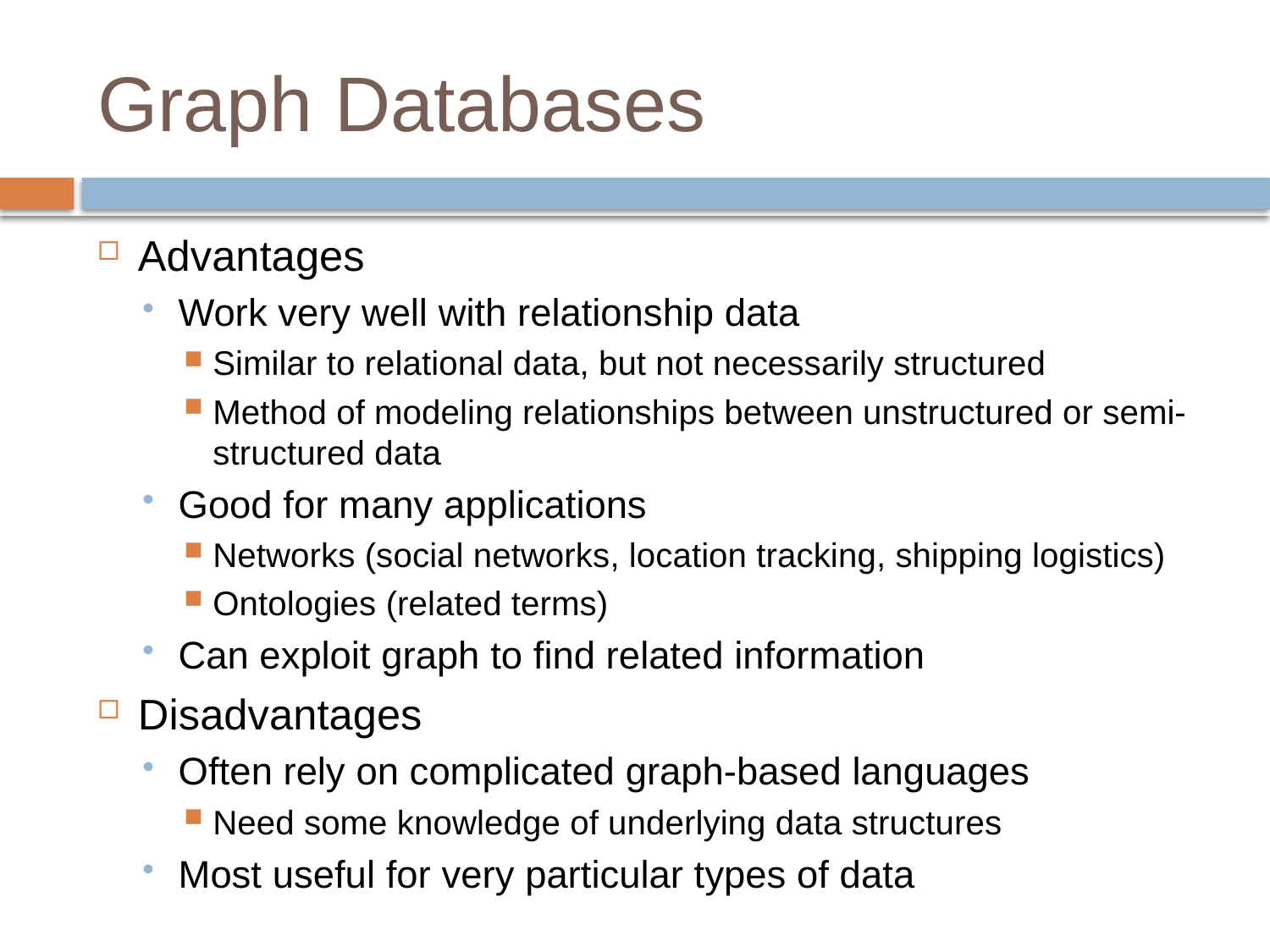

# Graph Databases
Advantages
Work very well with relationship data
Similar to relational data, but not necessarily structured
Method of modeling relationships between unstructured or semi-structured data
Good for many applications
Networks (social networks, location tracking, shipping logistics)
Ontologies (related terms)
Can exploit graph to find related information
Disadvantages
Often rely on complicated graph-based languages
Need some knowledge of underlying data structures
Most useful for very particular types of data